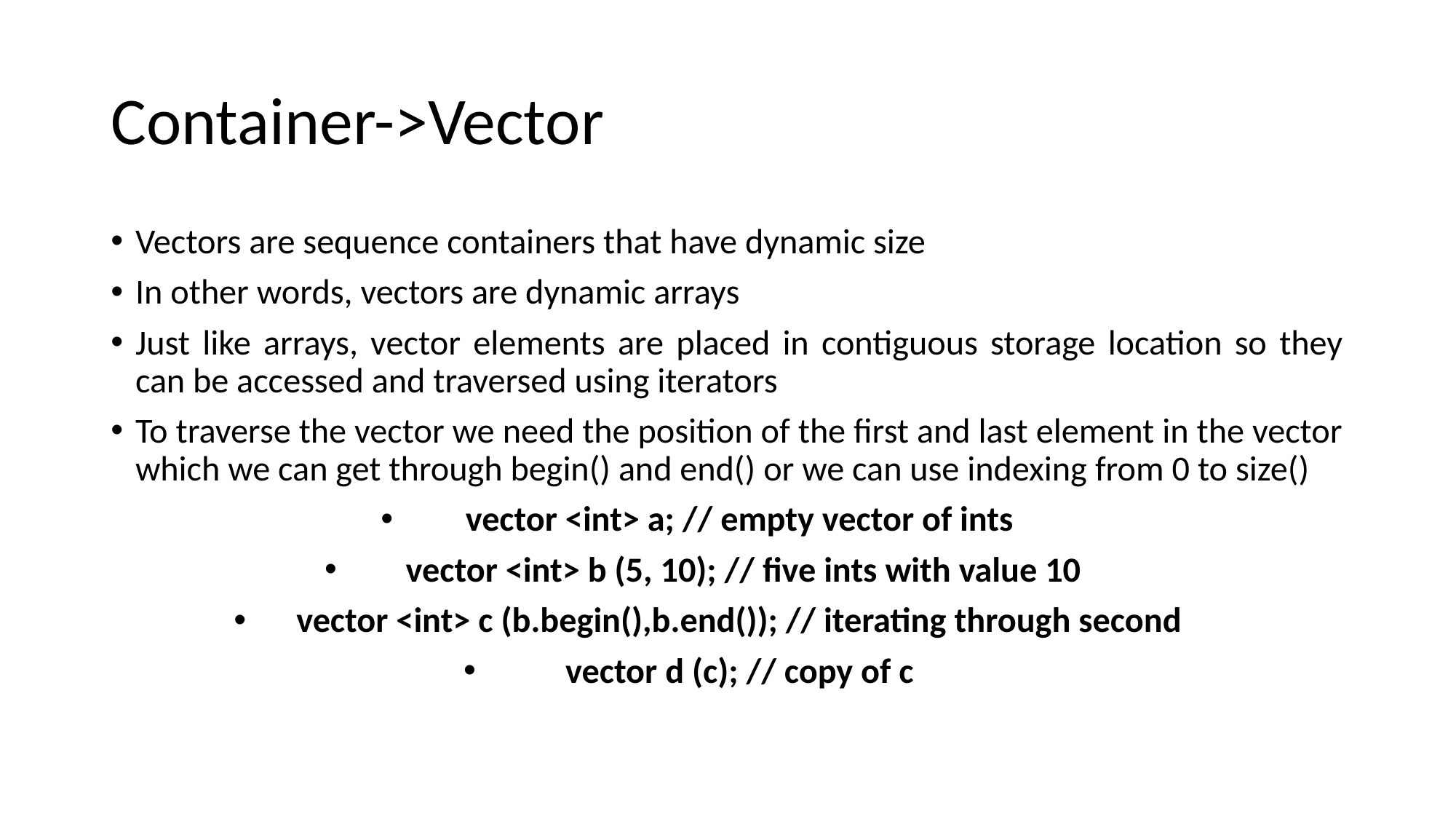

# Container->Vector
Vectors are sequence containers that have dynamic size
In other words, vectors are dynamic arrays
Just like arrays, vector elements are placed in contiguous storage location so they can be accessed and traversed using iterators
To traverse the vector we need the position of the first and last element in the vector which we can get through begin() and end() or we can use indexing from 0 to size()
vector <int> a; // empty vector of ints
 vector <int> b (5, 10); // five ints with value 10
 vector <int> c (b.begin(),b.end()); // iterating through second
vector d (c); // copy of c